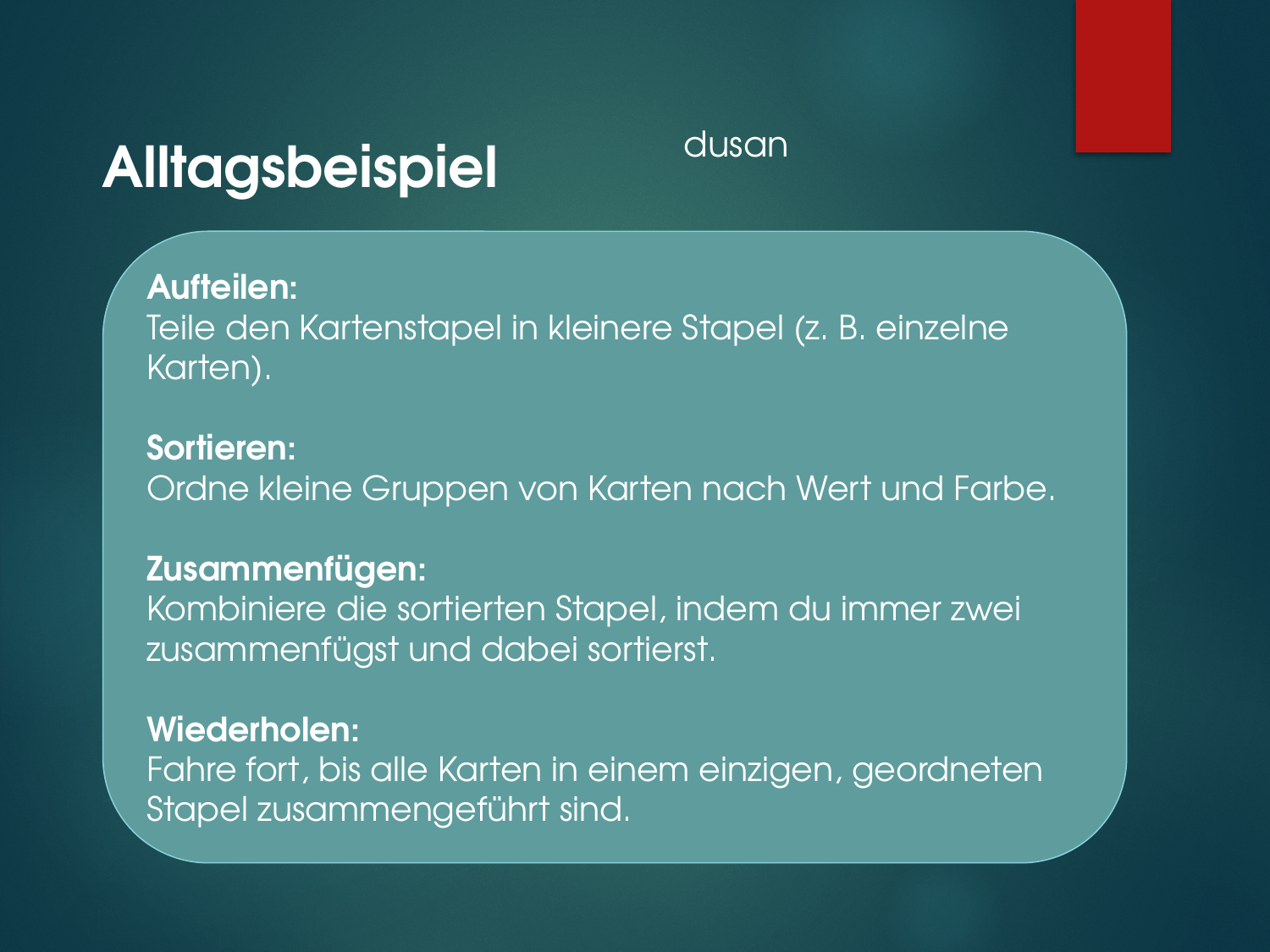

Alltagsbeispiel
dusan

Aufteilen:
Teile den Kartenstapel in kleinere Stapel (z. B. einzelne Karten).

Sortieren:
Ordne kleine Gruppen von Karten nach Wert und Farbe.

Zusammenfügen:
Kombiniere die sortierten Stapel, indem du immer zwei zusammenfügst und dabei sortierst.

Wiederholen:
Fahre fort, bis alle Karten in einem einzigen, geordneten Stapel zusammengeführt sind.